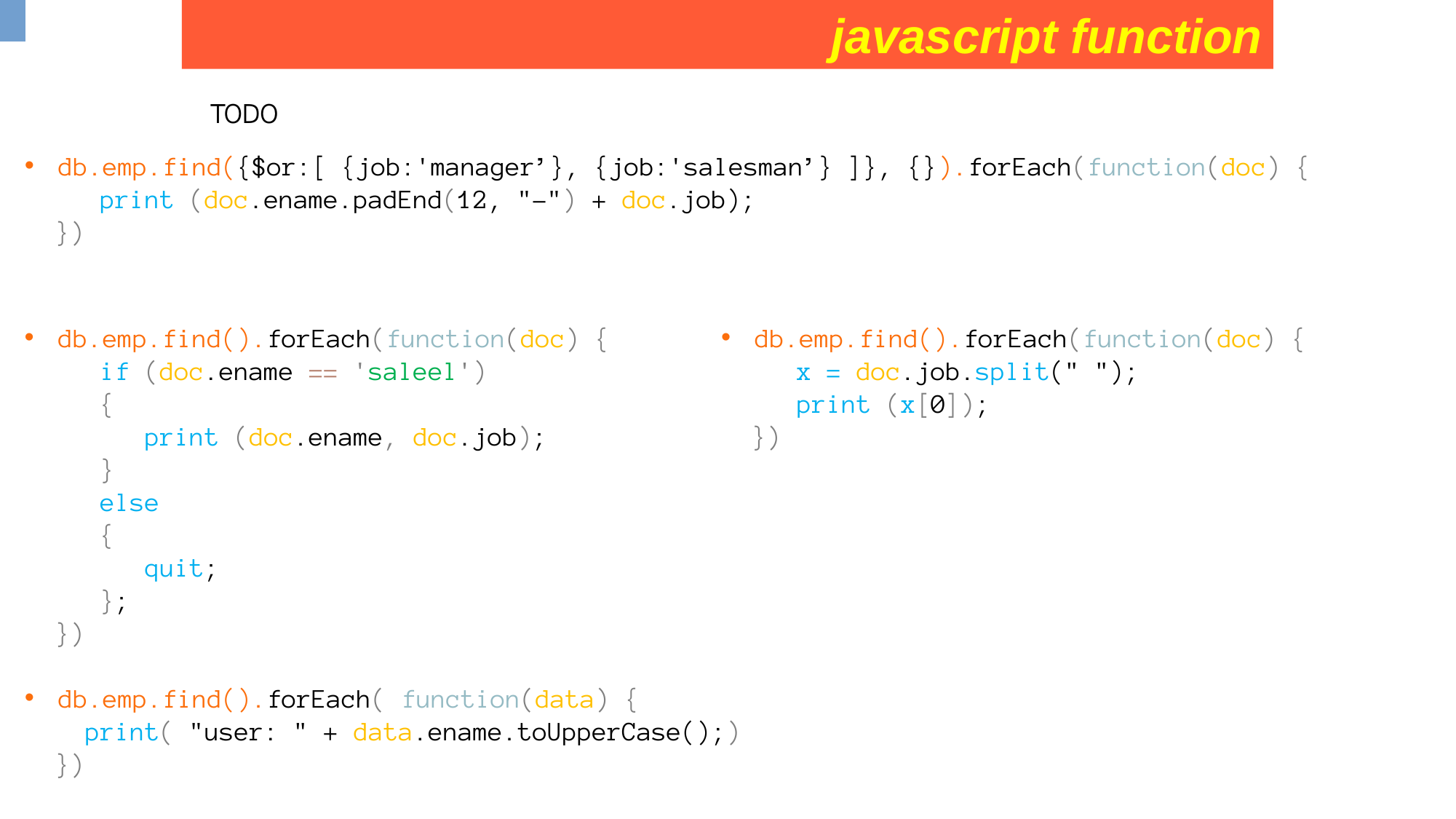

javascript function
TODO
db.emp.find({$or:[ {job:'manager’}, {job:'salesman’} ]}, {}).forEach(function(doc) {
   print (doc.ename.padEnd(12, "-") + doc.job);
})
db.emp.find().forEach(function(doc) {
   if (doc.ename == 'saleel')
   {
      print (doc.ename, doc.job);
   }
   else
   {
      quit;
   };
})
db.emp.find().forEach(function(doc) {
   x = doc.job.split(" ");
   print (x[0]);
})
db.emp.find().forEach( function(data) {
  print( "user: " + data.ename.toUpperCase();)
})